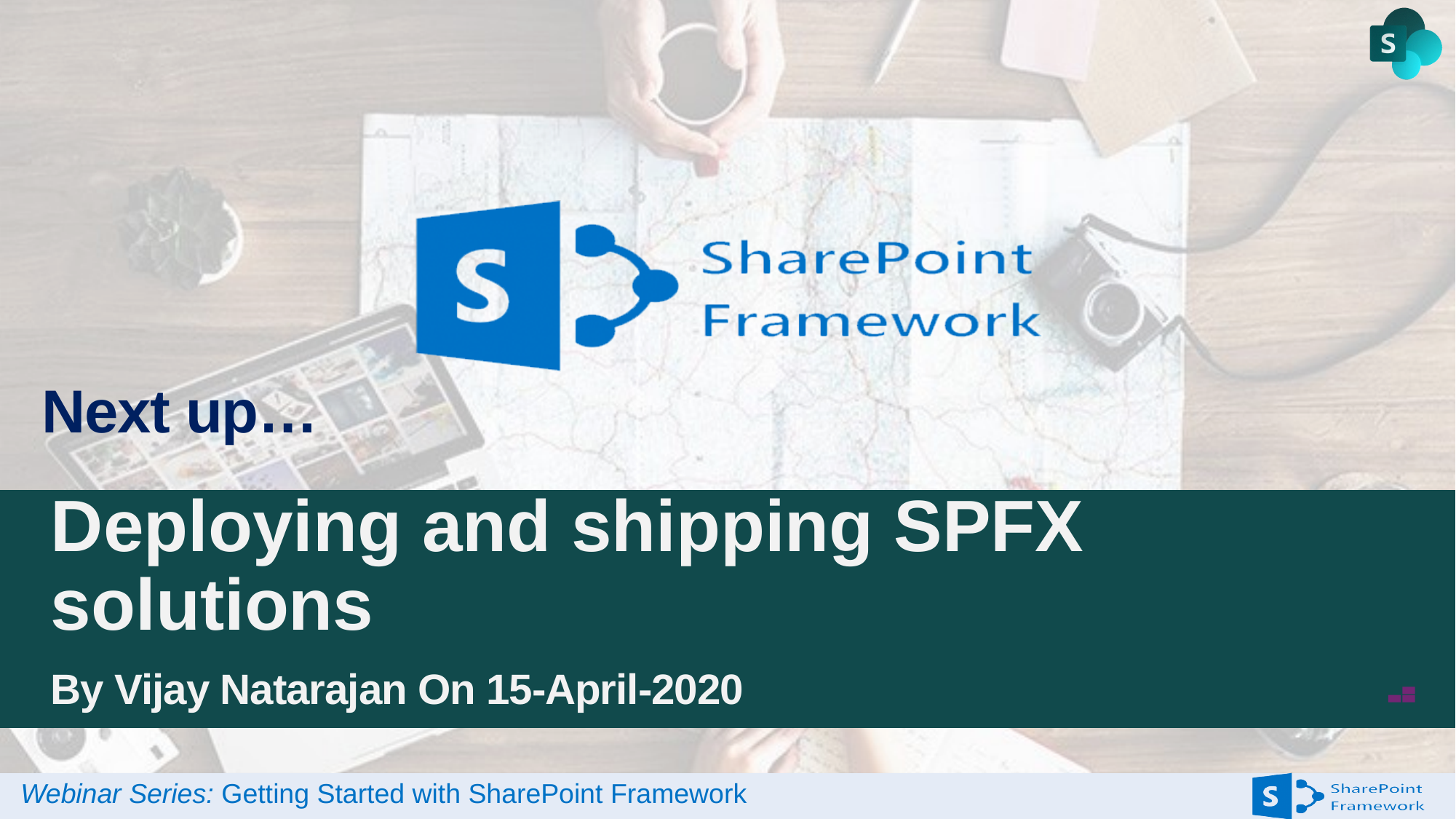

# Deploying and shipping SPFX solutions
By Vijay Natarajan On 15-April-2020